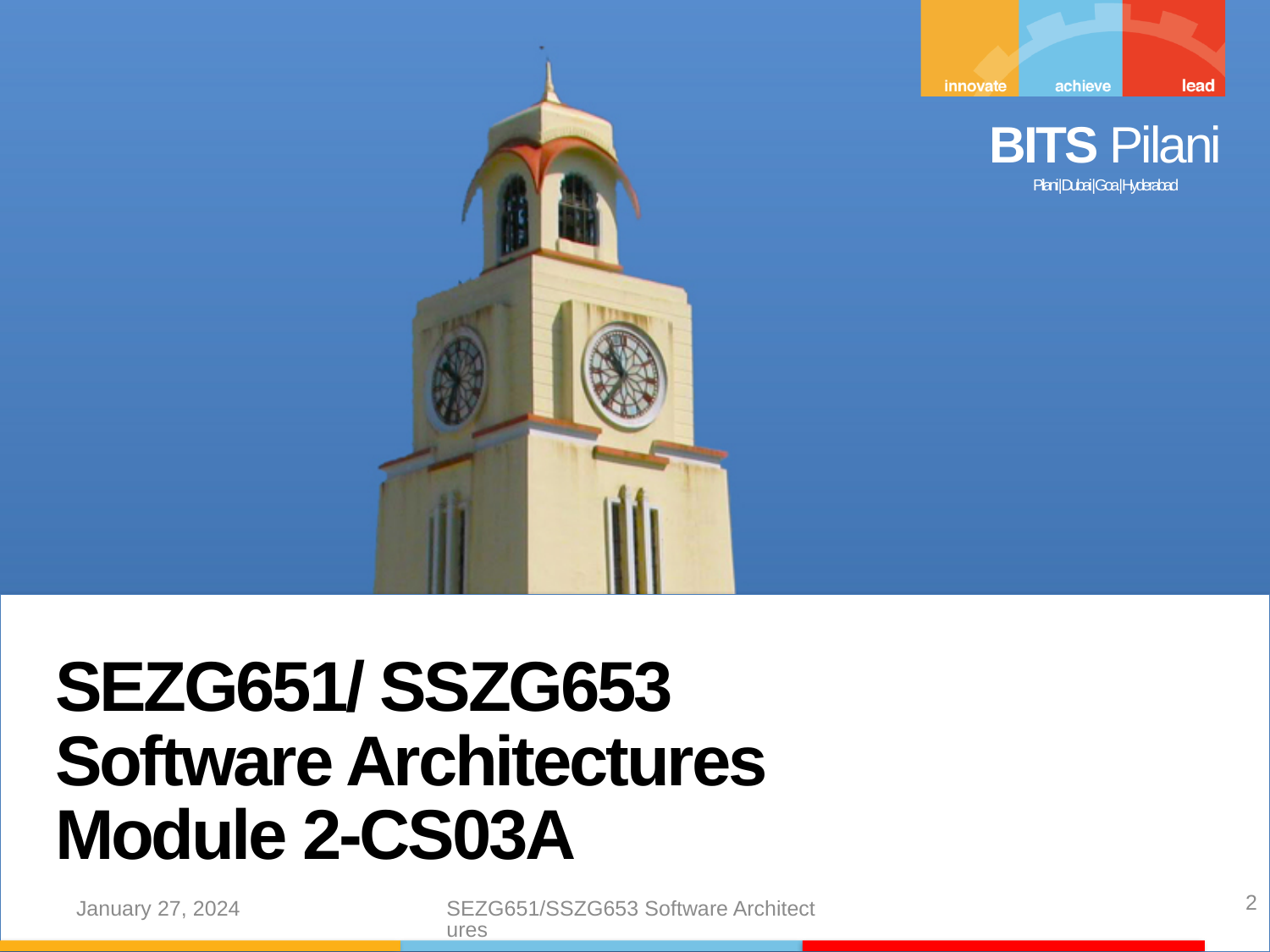

SEZG651/ SSZG653
Software Architectures
Module 2-CS03A
2
January 27, 2024
SEZG651/SSZG653 Software Architectures